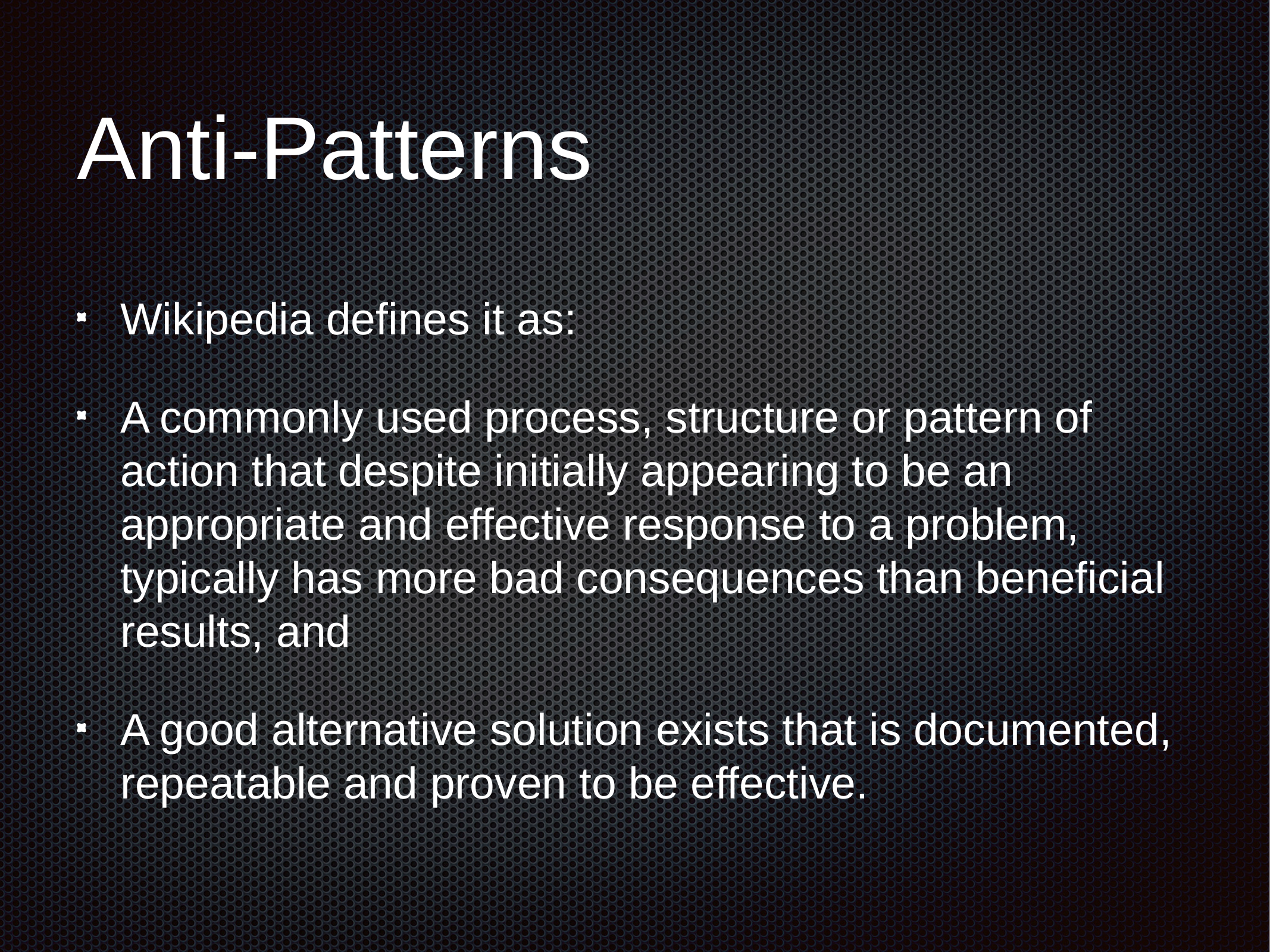

# Anti-Patterns
Wikipedia defines it as:
A commonly used process, structure or pattern of action that despite initially appearing to be an appropriate and effective response to a problem, typically has more bad consequences than beneficial results, and
A good alternative solution exists that is documented, repeatable and proven to be effective.